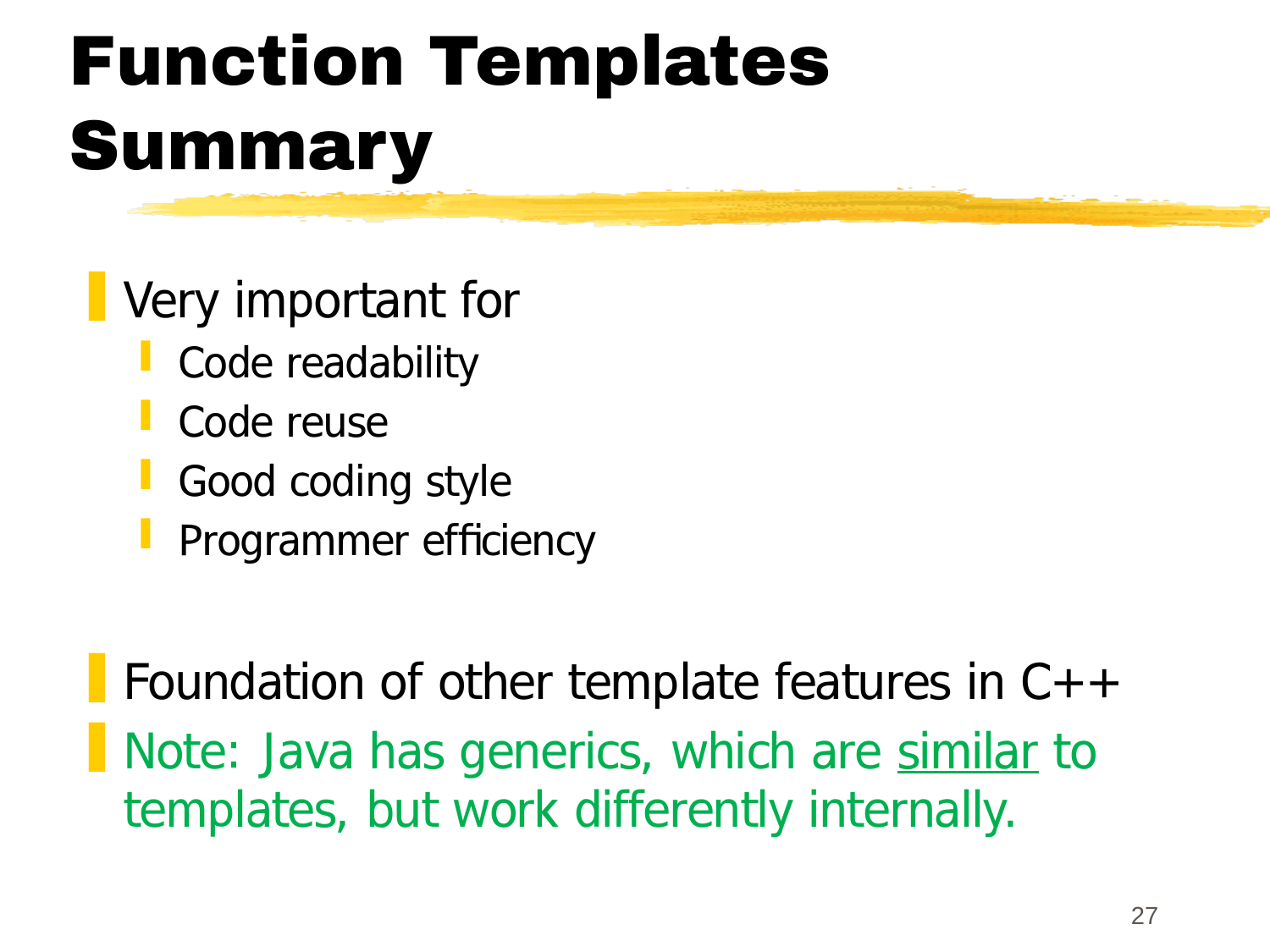

# Function Templates Summary
Very important for
Code readability
Code reuse
Good coding style
Programmer efficiency

Foundation of other template features in C++
Note: Java has generics, which are similar to templates, but work differently internally.
27